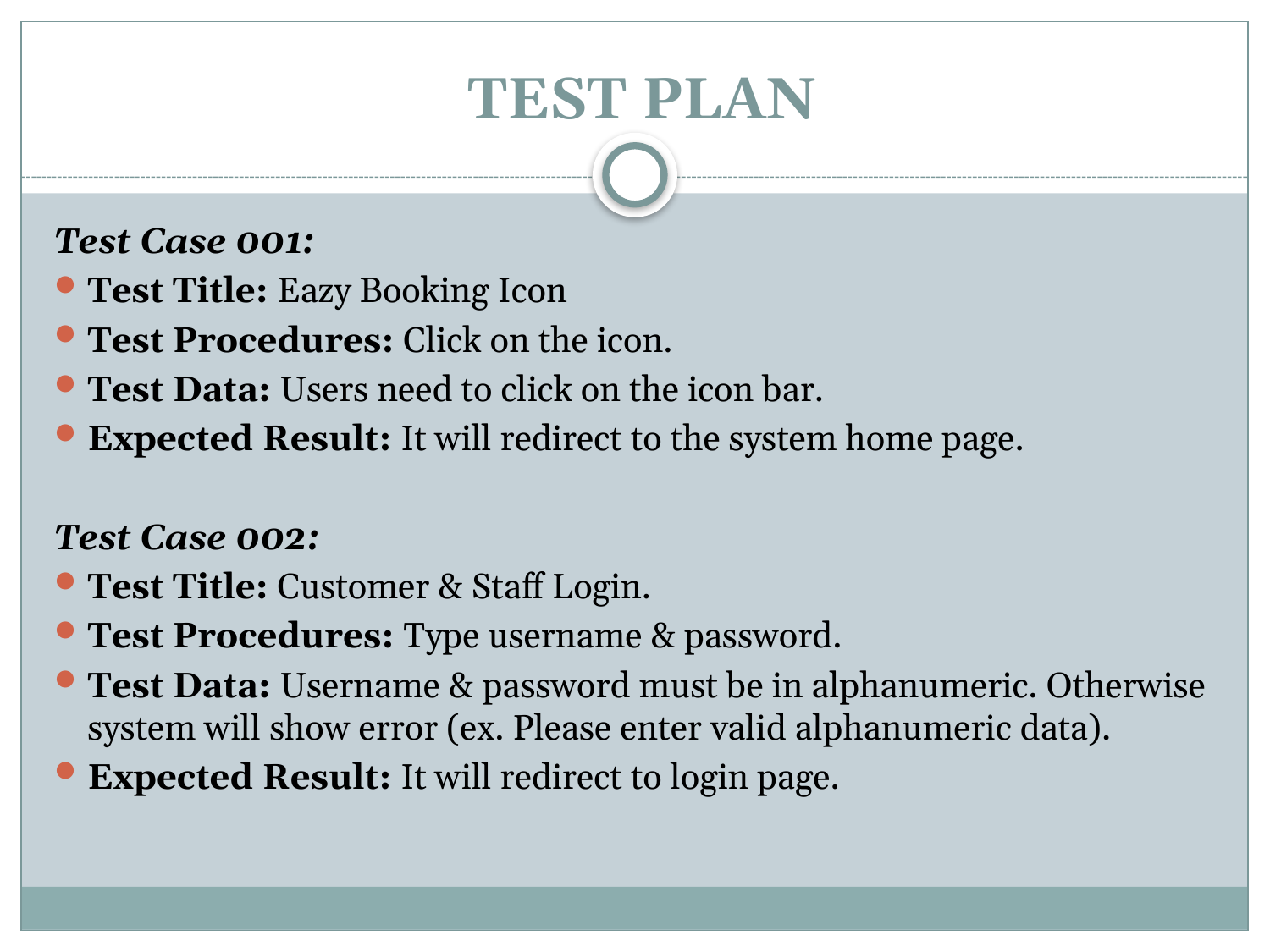

# TEST PLAN
Test Case 001:
Test Title: Eazy Booking Icon
Test Procedures: Click on the icon.
Test Data: Users need to click on the icon bar.
Expected Result: It will redirect to the system home page.

Test Case 002:
Test Title: Customer & Staff Login.
Test Procedures: Type username & password.
Test Data: Username & password must be in alphanumeric. Otherwise system will show error (ex. Please enter valid alphanumeric data).
Expected Result: It will redirect to login page.